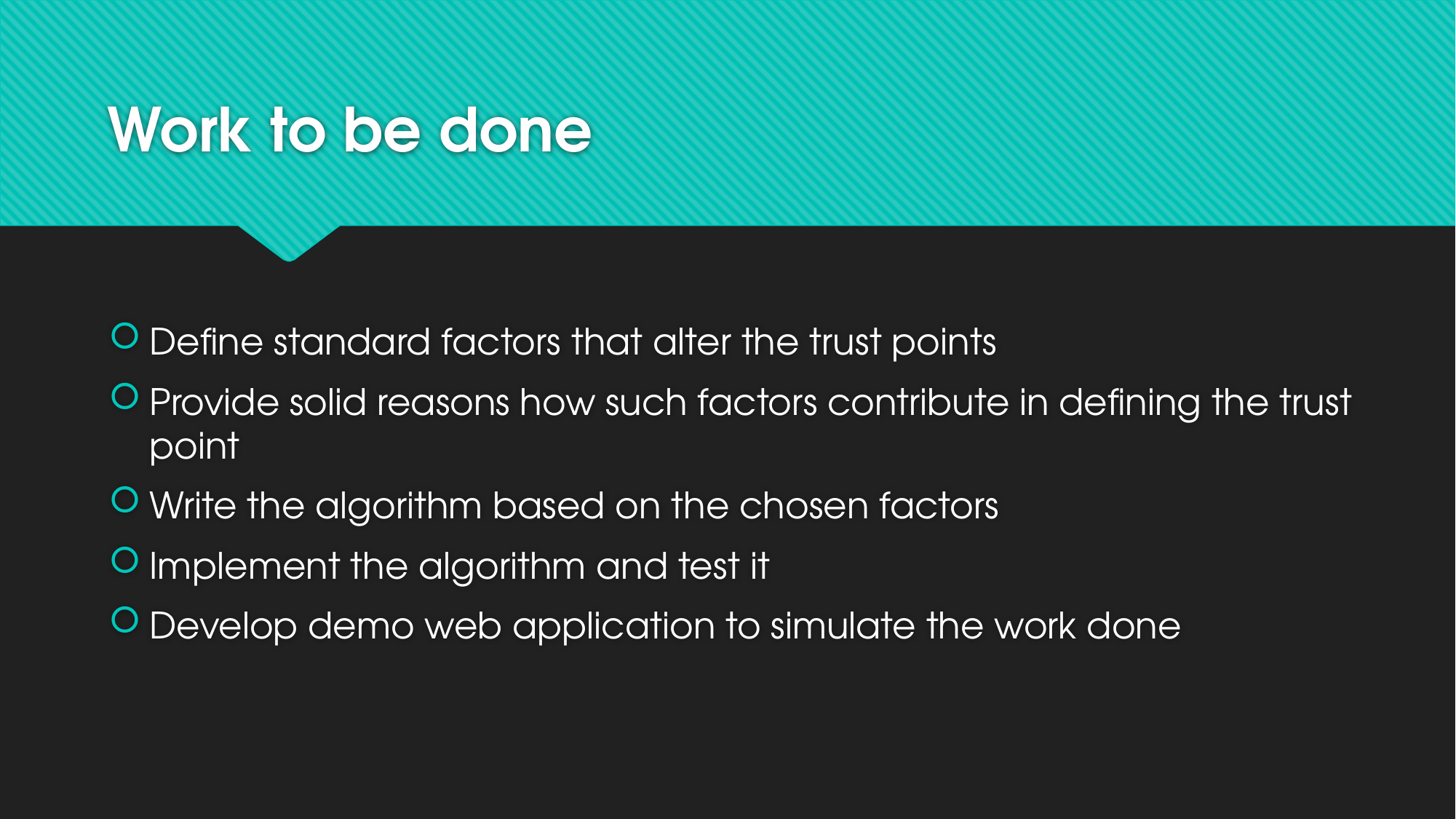

# Work to be done
Define standard factors that alter the trust points
Provide solid reasons how such factors contribute in defining the trust point
Write the algorithm based on the chosen factors
Implement the algorithm and test it
Develop demo web application to simulate the work done